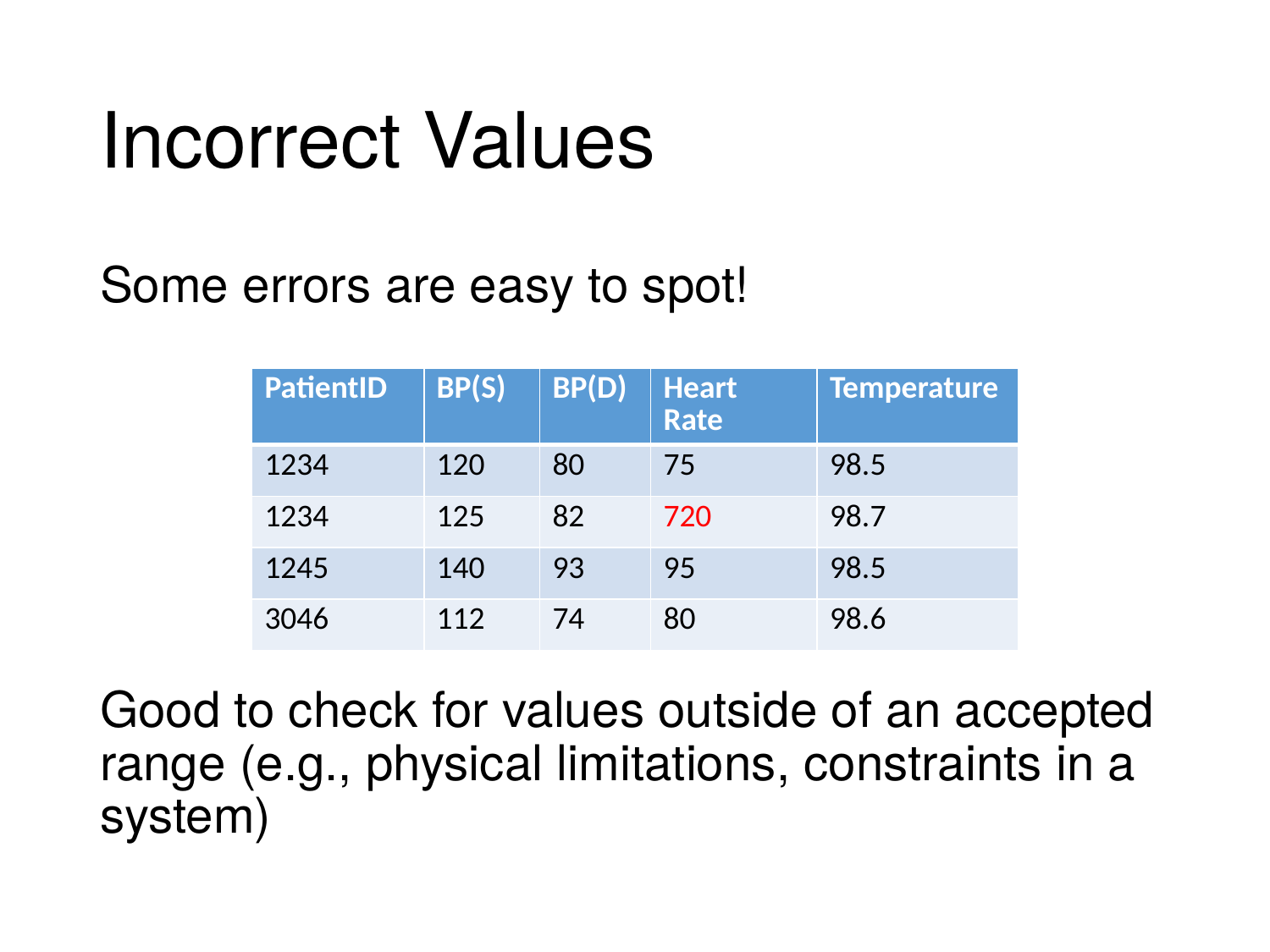

# Incorrect Values
Some errors are easy to spot!

Good to check for values outside of an accepted range (e.g., physical limitations, constraints in a system)
| PatientID | BP(S) | BP(D) | Heart Rate | Temperature |
| --- | --- | --- | --- | --- |
| 1234 | 120 | 80 | 75 | 98.5 |
| 1234 | 125 | 82 | 720 | 98.7 |
| 1245 | 140 | 93 | 95 | 98.5 |
| 3046 | 112 | 74 | 80 | 98.6 |